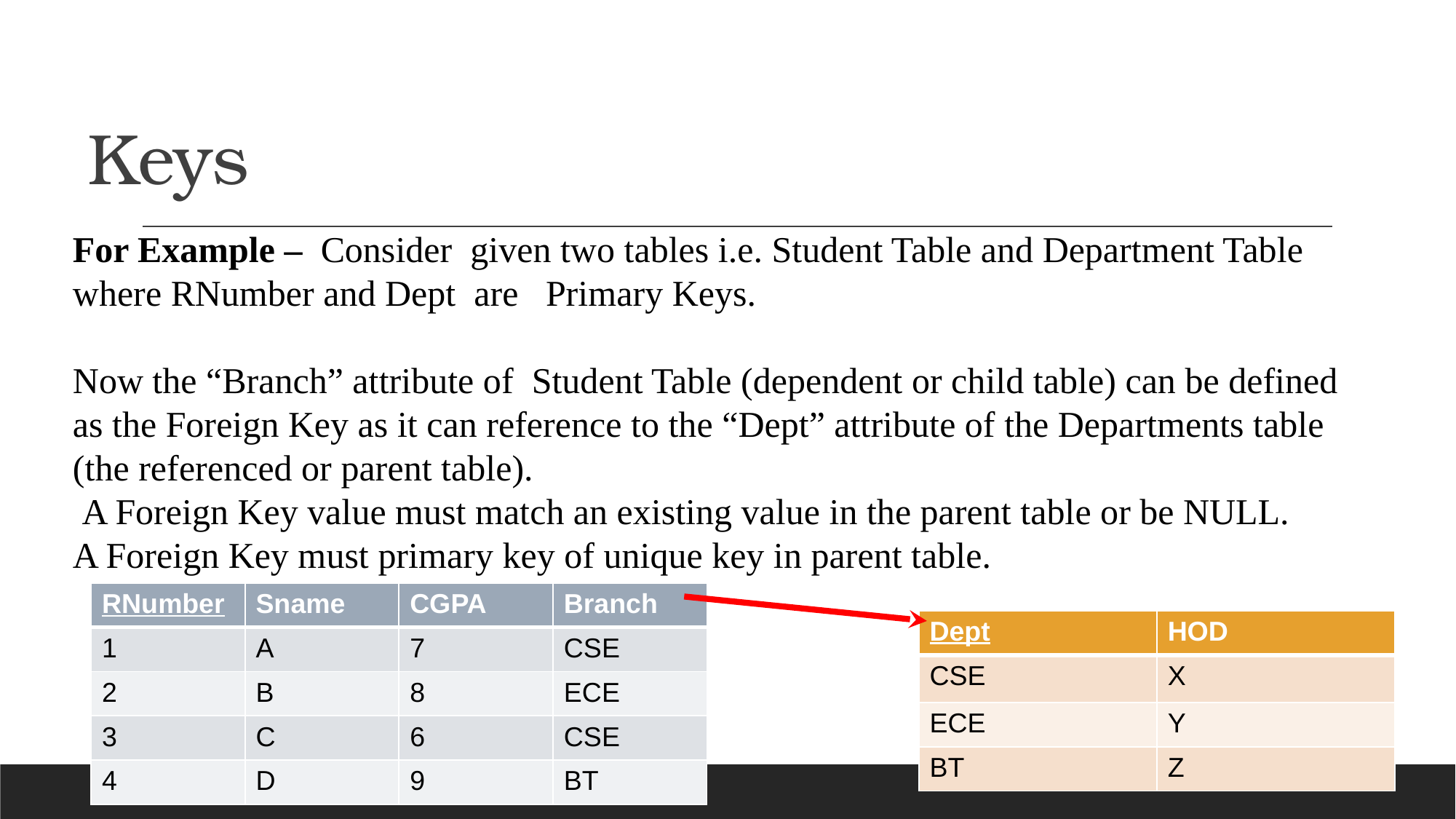

Keys
For Example –  Consider  given two tables i.e. Student Table and Department Table where RNumber and Dept  are   Primary Keys.

Now the “Branch” attribute of  Student Table (dependent or child table) can be defined as the Foreign Key as it can reference to the “Dept” attribute of the Departments table (the referenced or parent table).
 A Foreign Key value must match an existing value in the parent table or be NULL.
A Foreign Key must primary key of unique key in parent table.
| RNumber | Sname | CGPA | Branch |
| --- | --- | --- | --- |
| 1 | A | 7 | CSE |
| 2 | B | 8 | ECE |
| 3 | C | 6 | CSE |
| 4 | D | 9 | BT |
| Dept | HOD |
| --- | --- |
| CSE | X |
| ECE | Y |
| BT | Z |